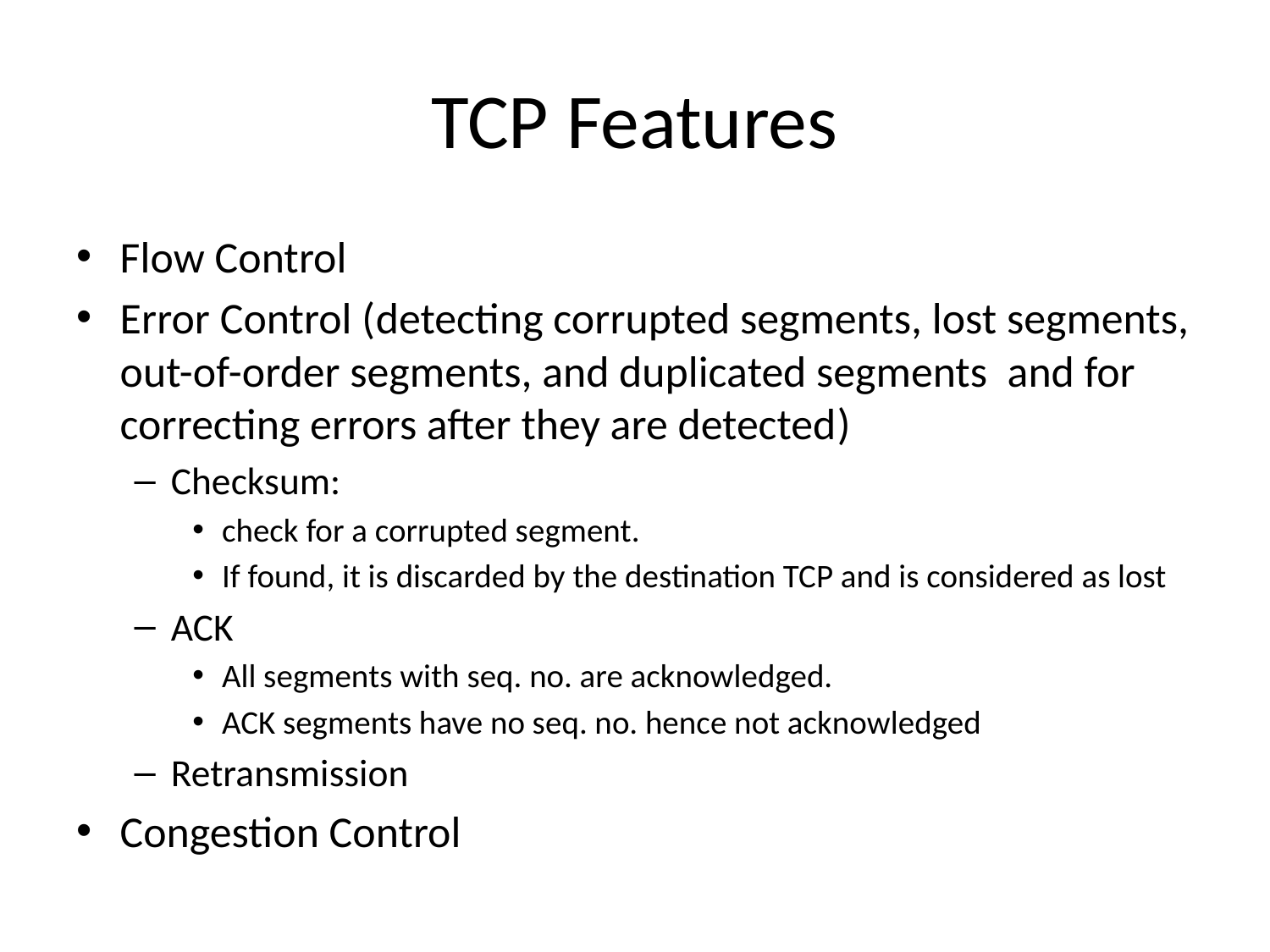

# TCP Features
Flow Control
Error Control (detecting corrupted segments, lost segments, out-of-order segments, and duplicated segments  and for correcting errors after they are detected)
Checksum:
check for a corrupted segment.
If found, it is discarded by the destination TCP and is considered as lost
ACK
All segments with seq. no. are acknowledged.
ACK segments have no seq. no. hence not acknowledged
Retransmission
Congestion Control